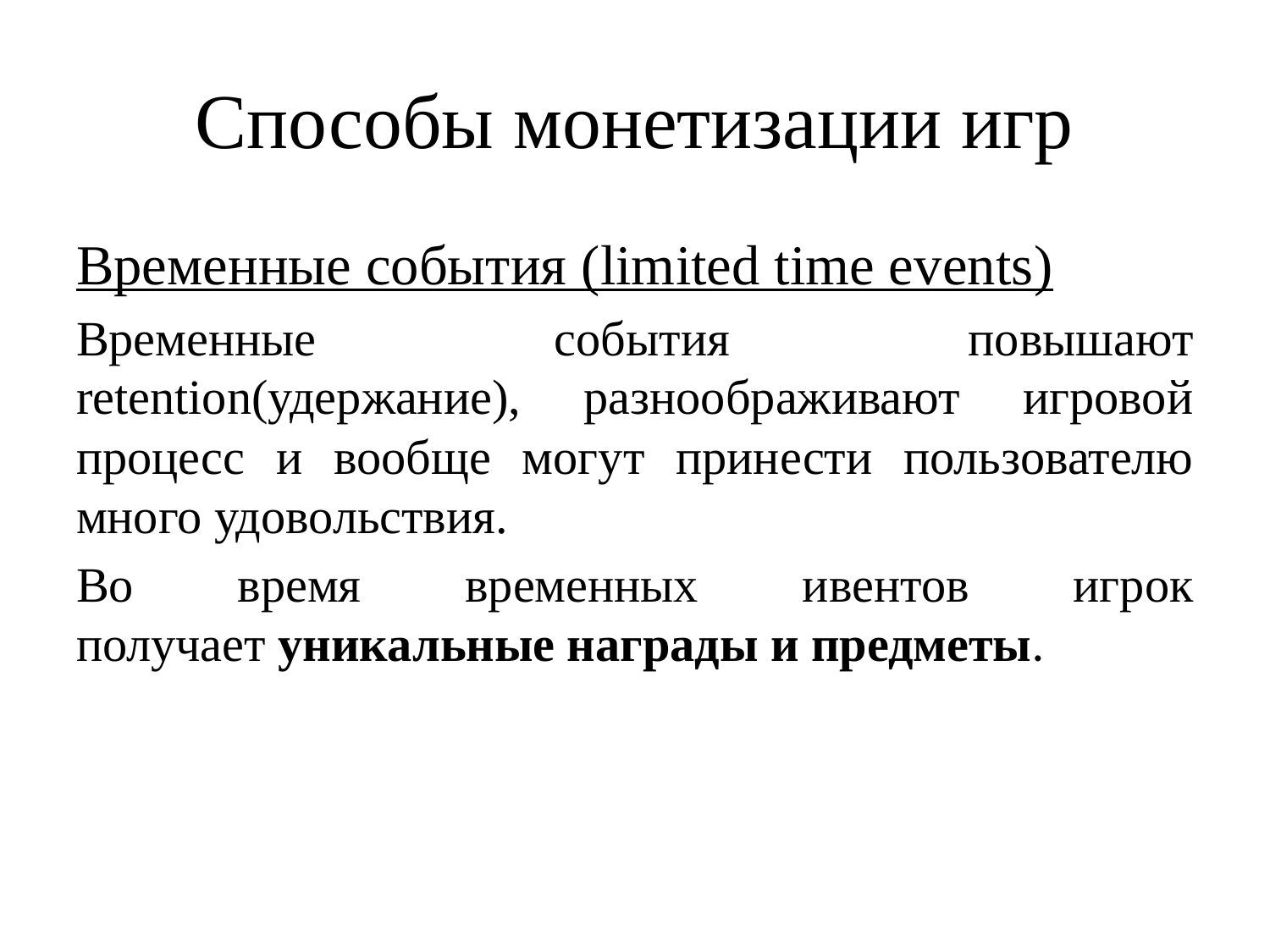

# Способы монетизации игр
Временные события (limited time events)
Временные события повышают retention(удержание), разноображивают игровой процесс и вообще могут принести пользователю много удовольствия.
Во время временных ивентов игрок получает уникальные награды и предметы.